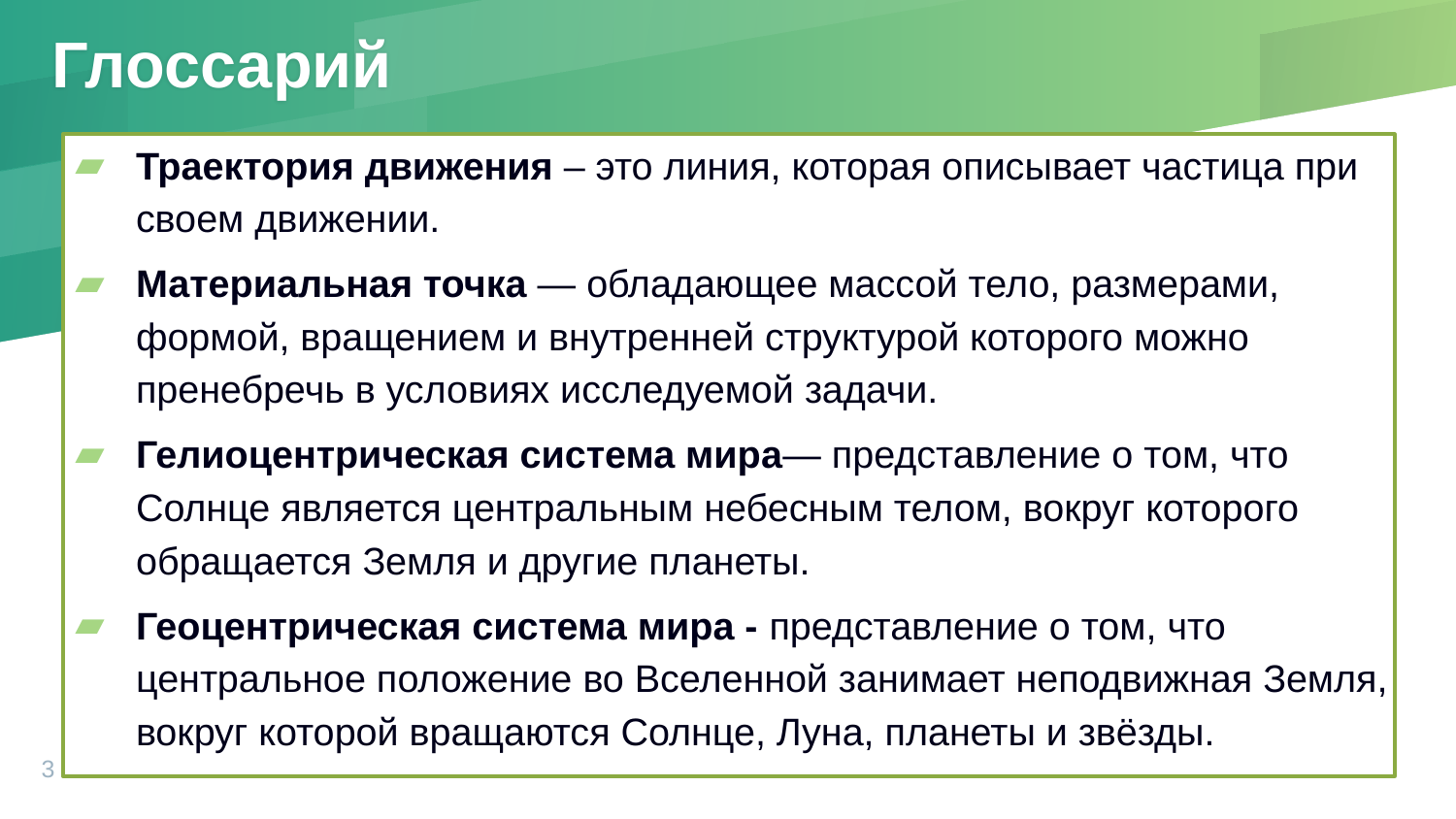

# Глоссарий
Траектория движения – это линия, которая описывает частица при своем движении.
Материальная точка — обладающее массой тело, размерами, формой, вращением и внутренней структурой которого можно пренебречь в условиях исследуемой задачи.
Гелиоцентрическая система мира— представление о том, что Солнце является центральным небесным телом, вокруг которого обращается Земля и другие планеты.
Геоцентрическая система мира - представление о том, что центральное положение во Вселенной занимает неподвижная Земля, вокруг которой вращаются Солнце, Луна, планеты и звёзды.
3